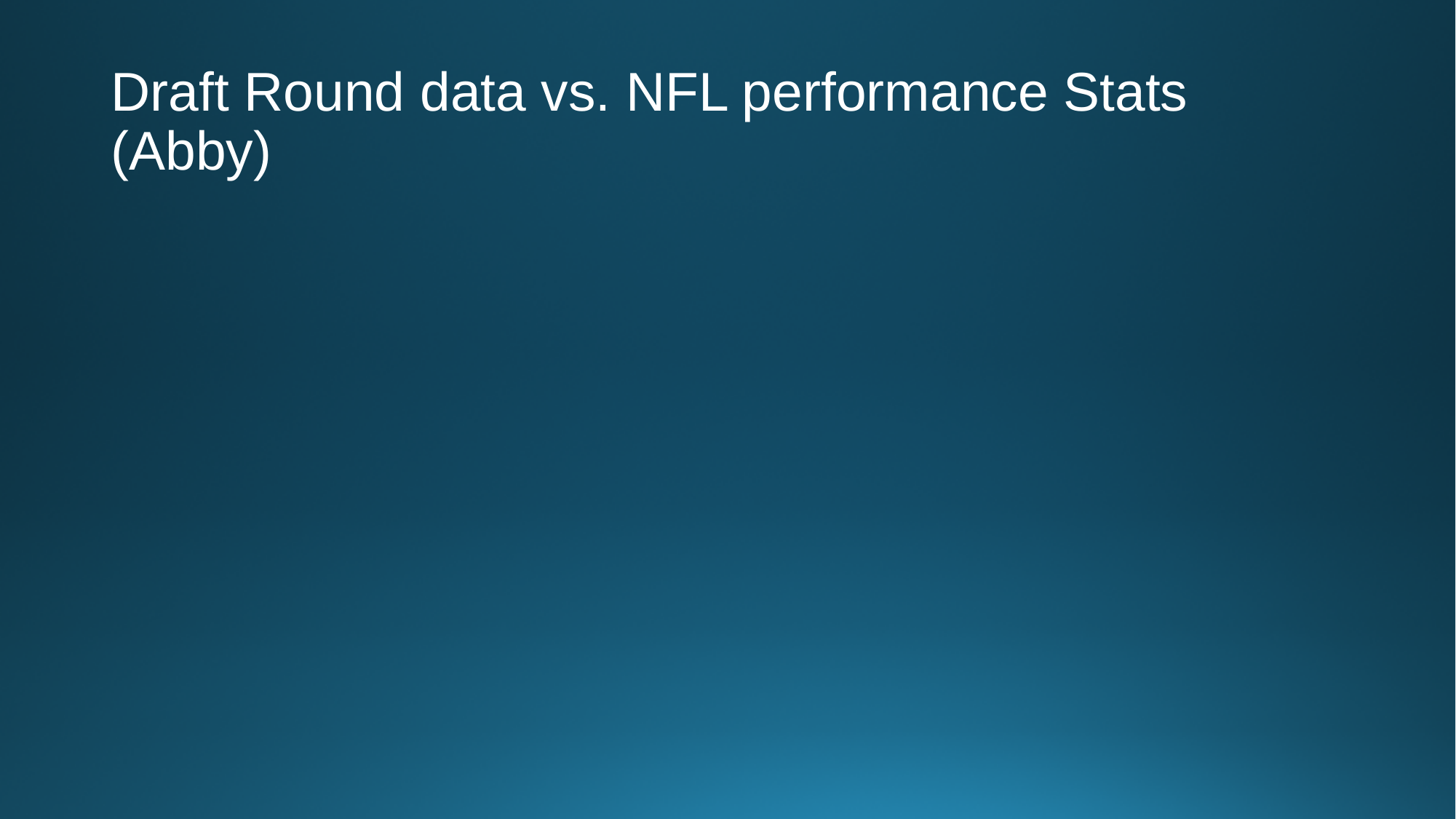

# Draft Round data vs. NFL performance Stats (Abby)